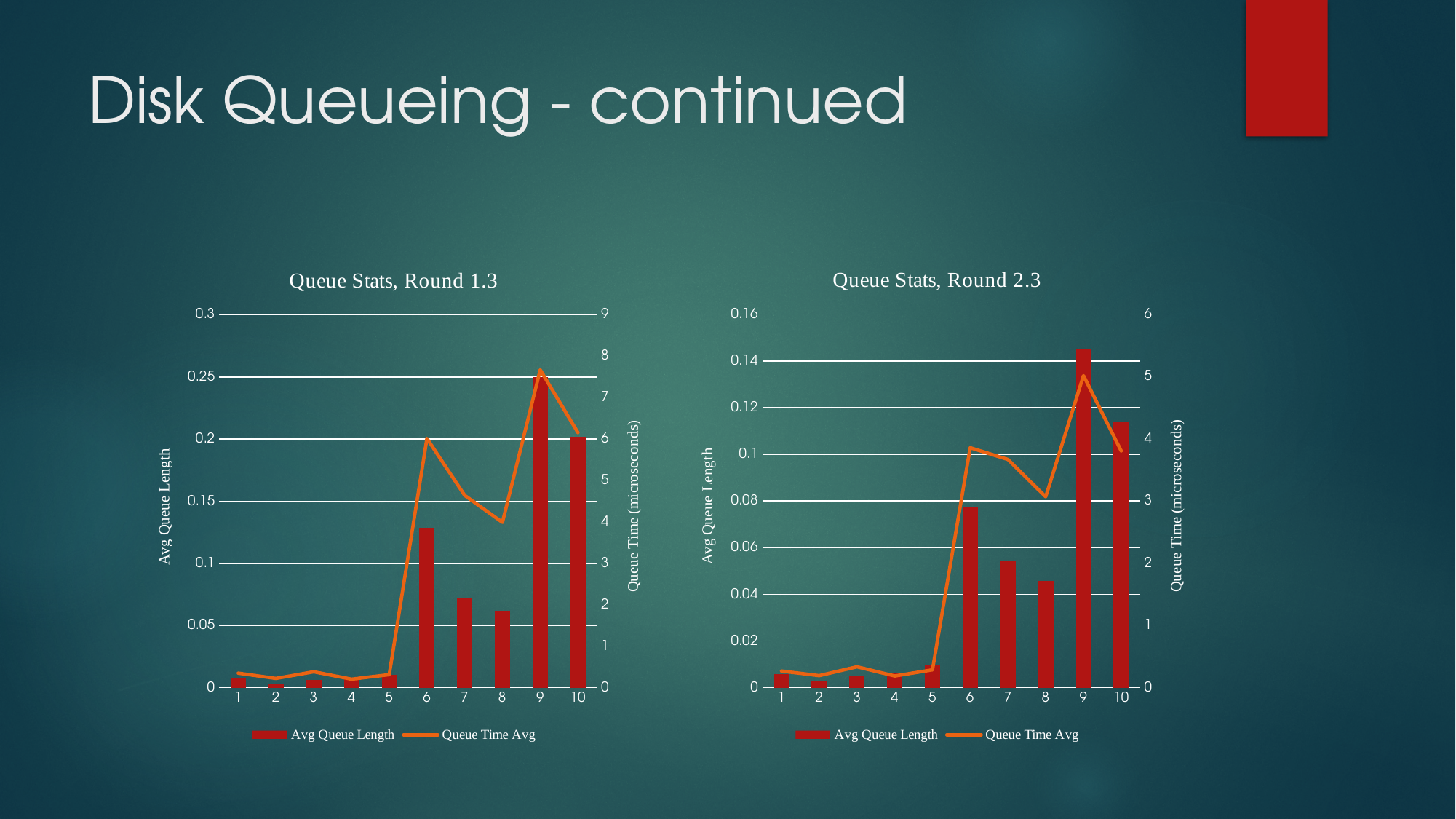

# Disk Queueing - continued

### Chart: Queue Stats, Round 2.3

| Category |  |  |
|---|---|---|

### Chart: Queue Stats, Round 1.3

| Category |  |  |
|---|---|---|